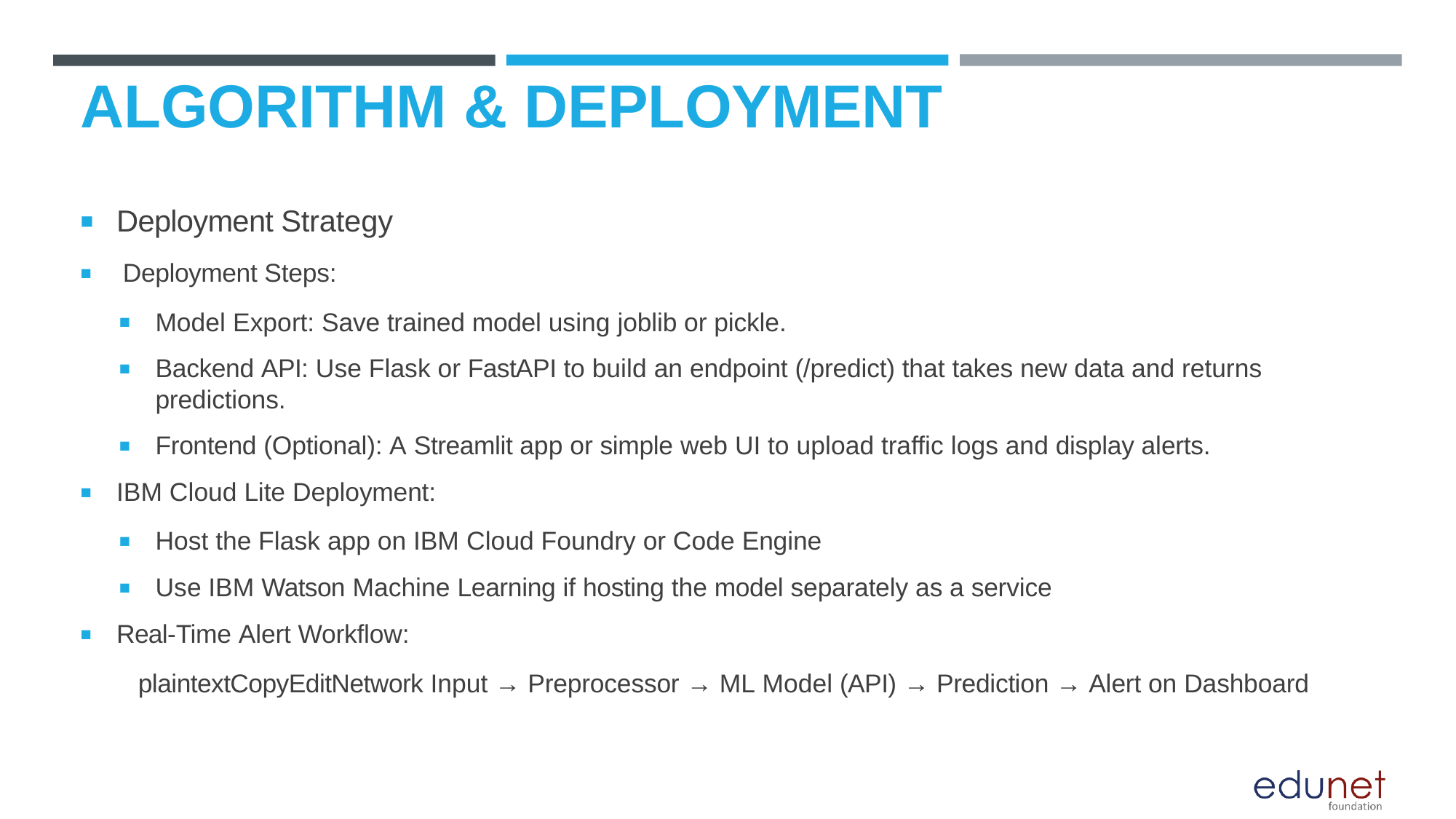

# ALGORITHM & DEPLOYMENT
Deployment Strategy
Deployment Steps:
Model Export: Save trained model using joblib or pickle.
Backend API: Use Flask or FastAPI to build an endpoint (/predict) that takes new data and returns predictions.
Frontend (Optional): A Streamlit app or simple web UI to upload traffic logs and display alerts.
IBM Cloud Lite Deployment:
Host the Flask app on IBM Cloud Foundry or Code Engine
Use IBM Watson Machine Learning if hosting the model separately as a service
Real-Time Alert Workflow:
plaintextCopyEditNetwork Input → Preprocessor → ML Model (API) → Prediction → Alert on Dashboard